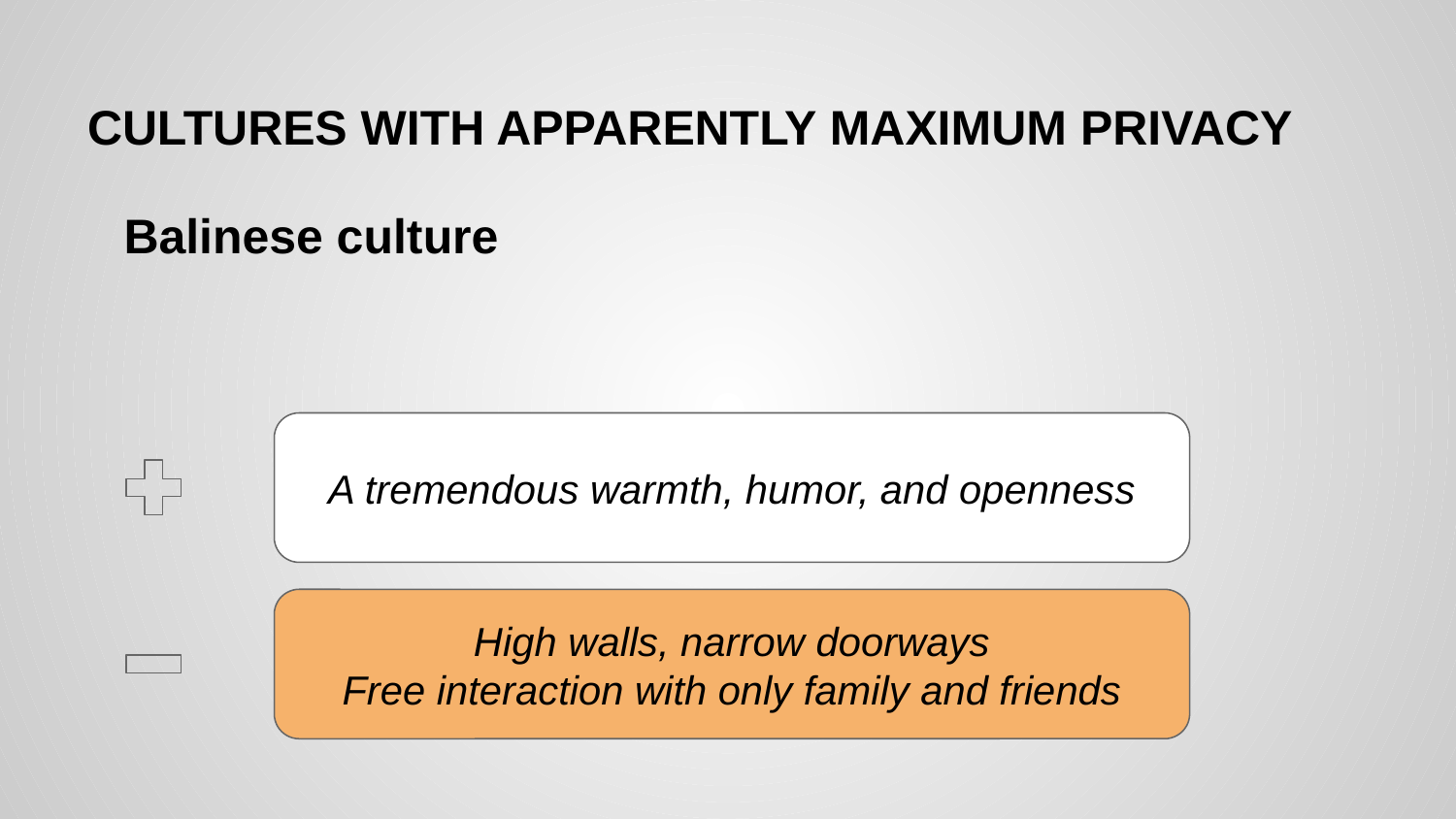

# CULTURES WITH APPARENTLY MAXIMUM PRIVACY
Balinese culture
A tremendous warmth, humor, and openness

High walls, narrow doorways
Free interaction with only family and friends